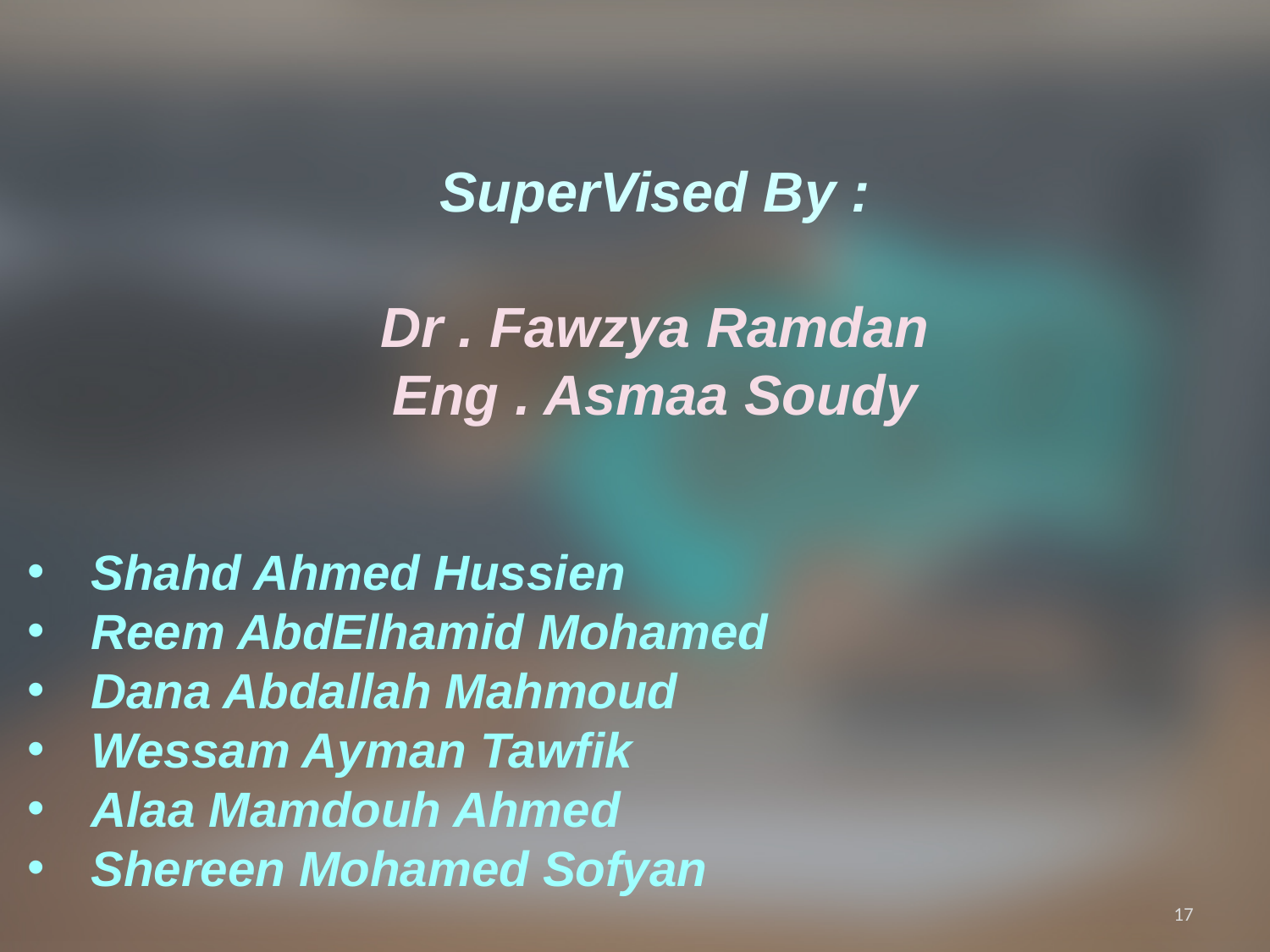

SuperVised By :

Dr . Fawzya Ramdan
Eng . Asmaa Soudy

Shahd Ahmed Hussien
Reem AbdElhamid Mohamed
Dana Abdallah Mahmoud
Wessam Ayman Tawfik
Alaa Mamdouh Ahmed
Shereen Mohamed Sofyan
17